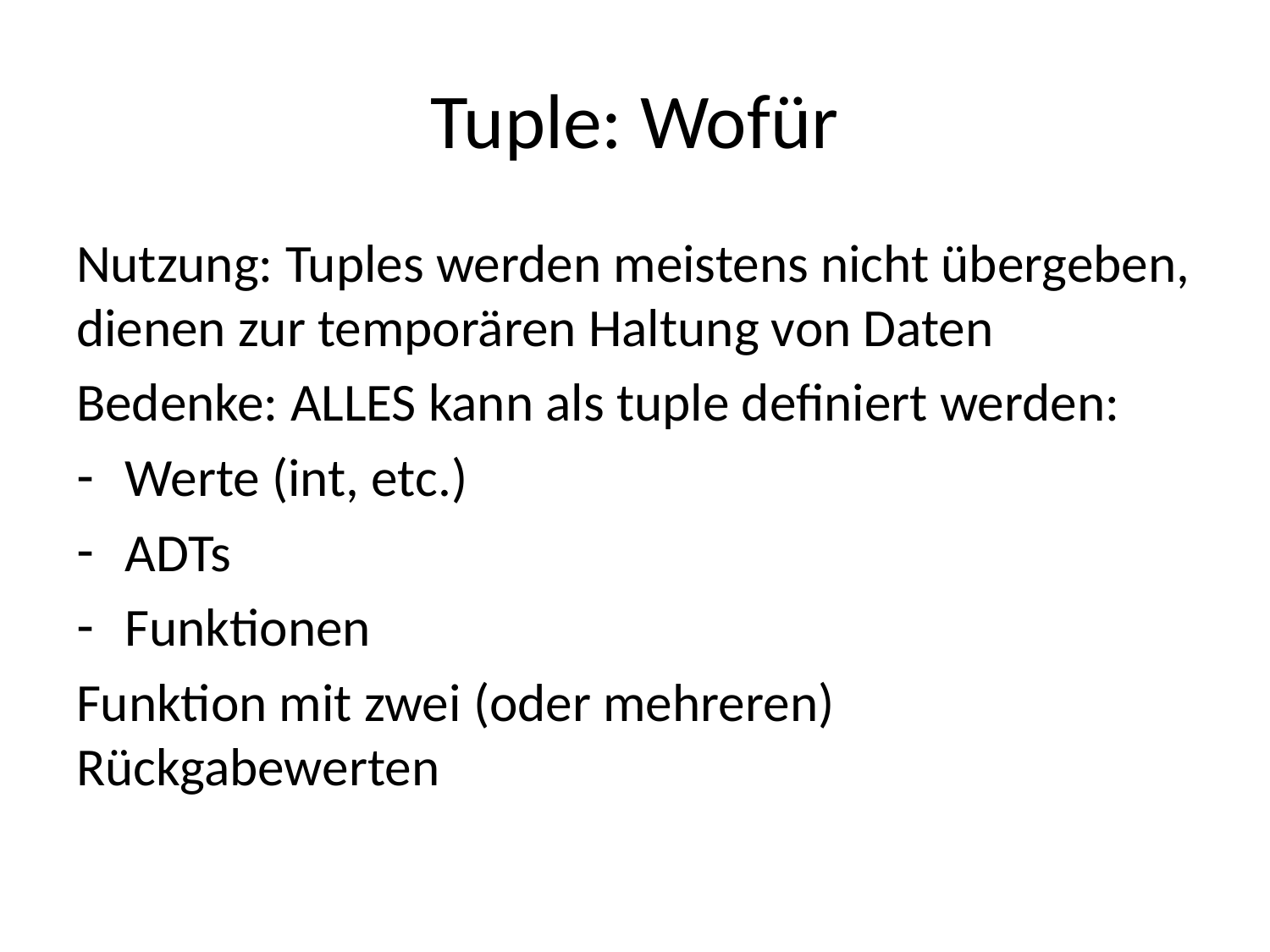

# Tuple: Wofür
Nutzung: Tuples werden meistens nicht übergeben, dienen zur temporären Haltung von Daten
Bedenke: ALLES kann als tuple definiert werden:
Werte (int, etc.)
ADTs
Funktionen
Funktion mit zwei (oder mehreren) Rückgabewerten